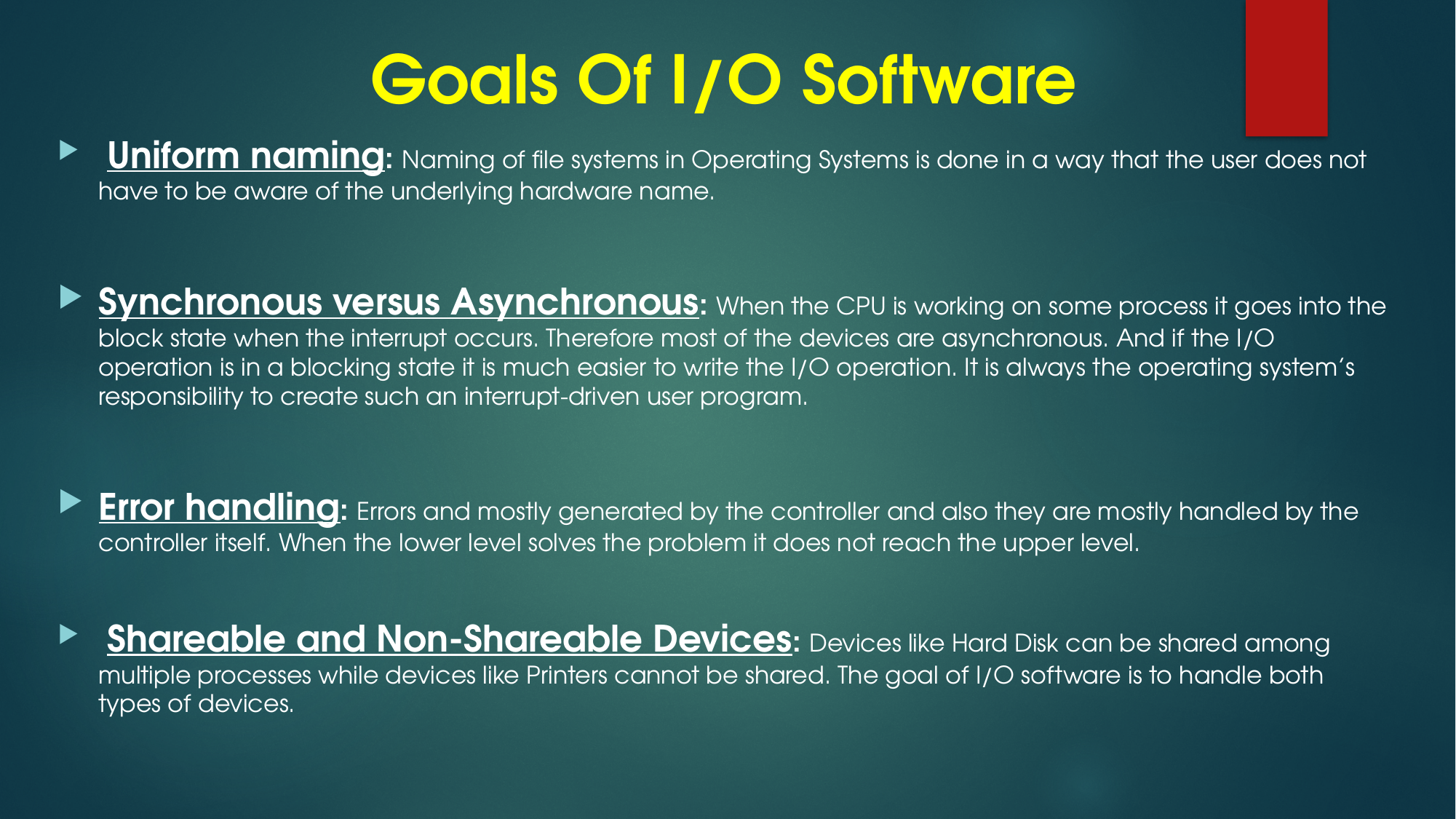

Goals Of I/O Software
 Uniform naming: Naming of file systems in Operating Systems is done in a way that the user does not have to be aware of the underlying hardware name.

Synchronous versus Asynchronous: When the CPU is working on some process it goes into the block state when the interrupt occurs. Therefore most of the devices are asynchronous. And if the I/O operation is in a blocking state it is much easier to write the I/O operation. It is always the operating system’s responsibility to create such an interrupt-driven user program.

Error handling: Errors and mostly generated by the controller and also they are mostly handled by the controller itself. When the lower level solves the problem it does not reach the upper level.

 Shareable and Non-Shareable Devices: Devices like Hard Disk can be shared among multiple processes while devices like Printers cannot be shared. The goal of I/O software is to handle both types of devices.